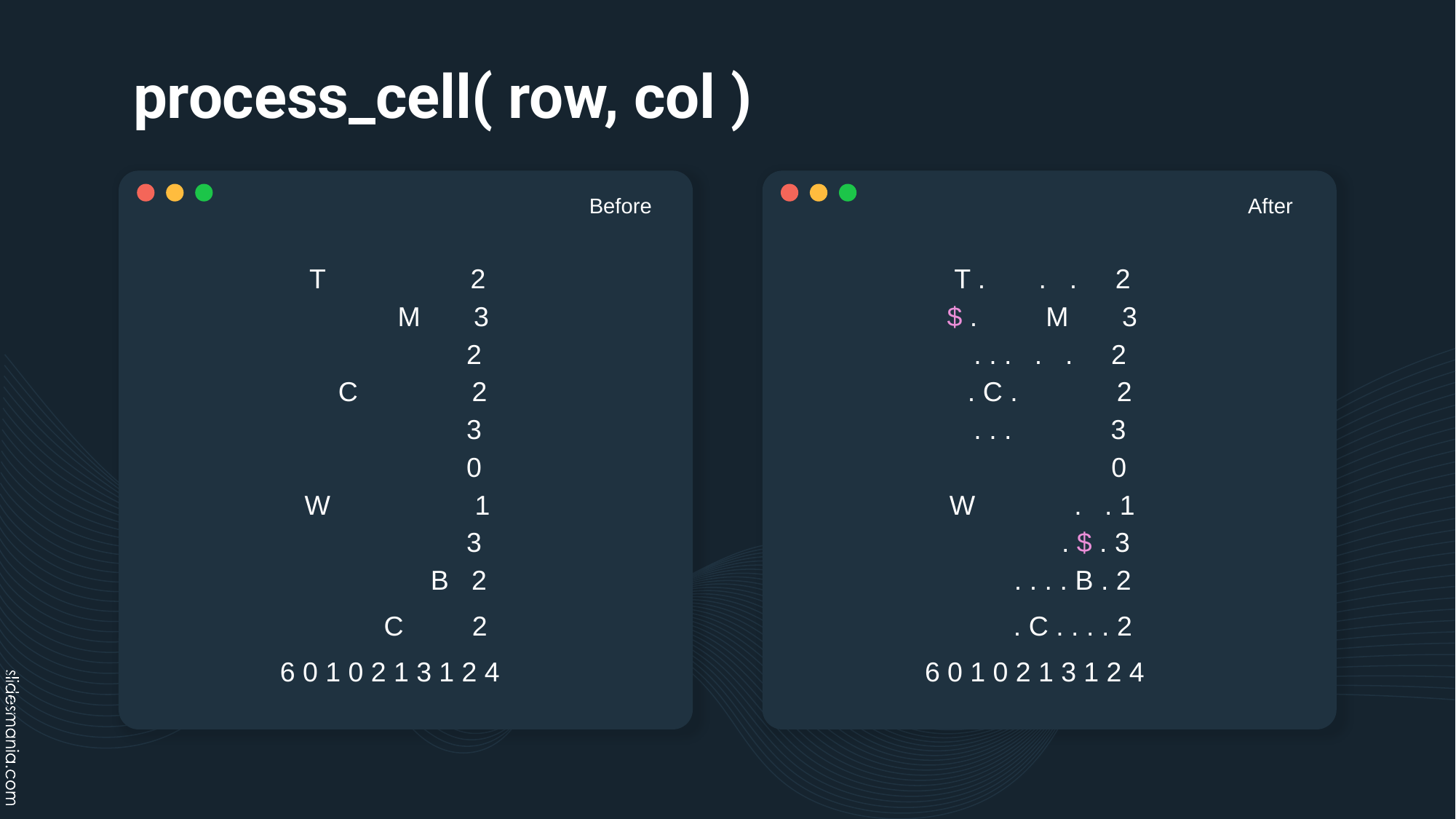

# process_cell( row, col )
Before
After
T                   2
            M       3
                    2
    C               2
                    3
                    0
W                   1
                    3
                B   2
          C         2
6 0 1 0 2 1 3 1 2 4 \
T .       .   .     2
$ .         M       3
  . . .   .   .     2
  . C .             2
  . . .             3
                    0
W             .   . 1
              . $ . 3
        . . . . B . 2
        . C . . . . 2
6 0 1 0 2 1 3 1 2 4 \